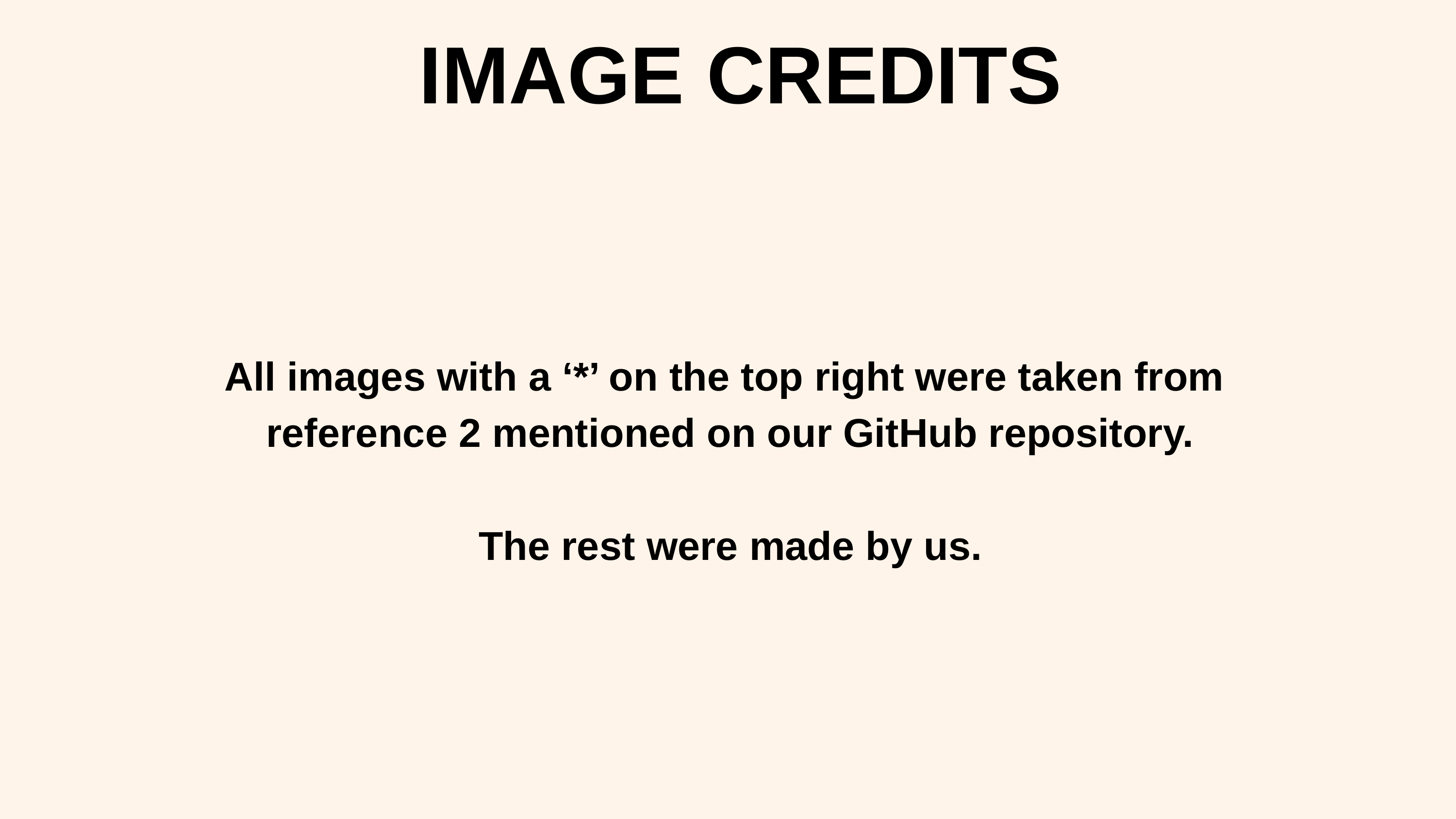

IMAGE CREDITS
All images with a ‘*’ on the top right were taken from
reference 2 mentioned on our GitHub repository.

The rest were made by us.